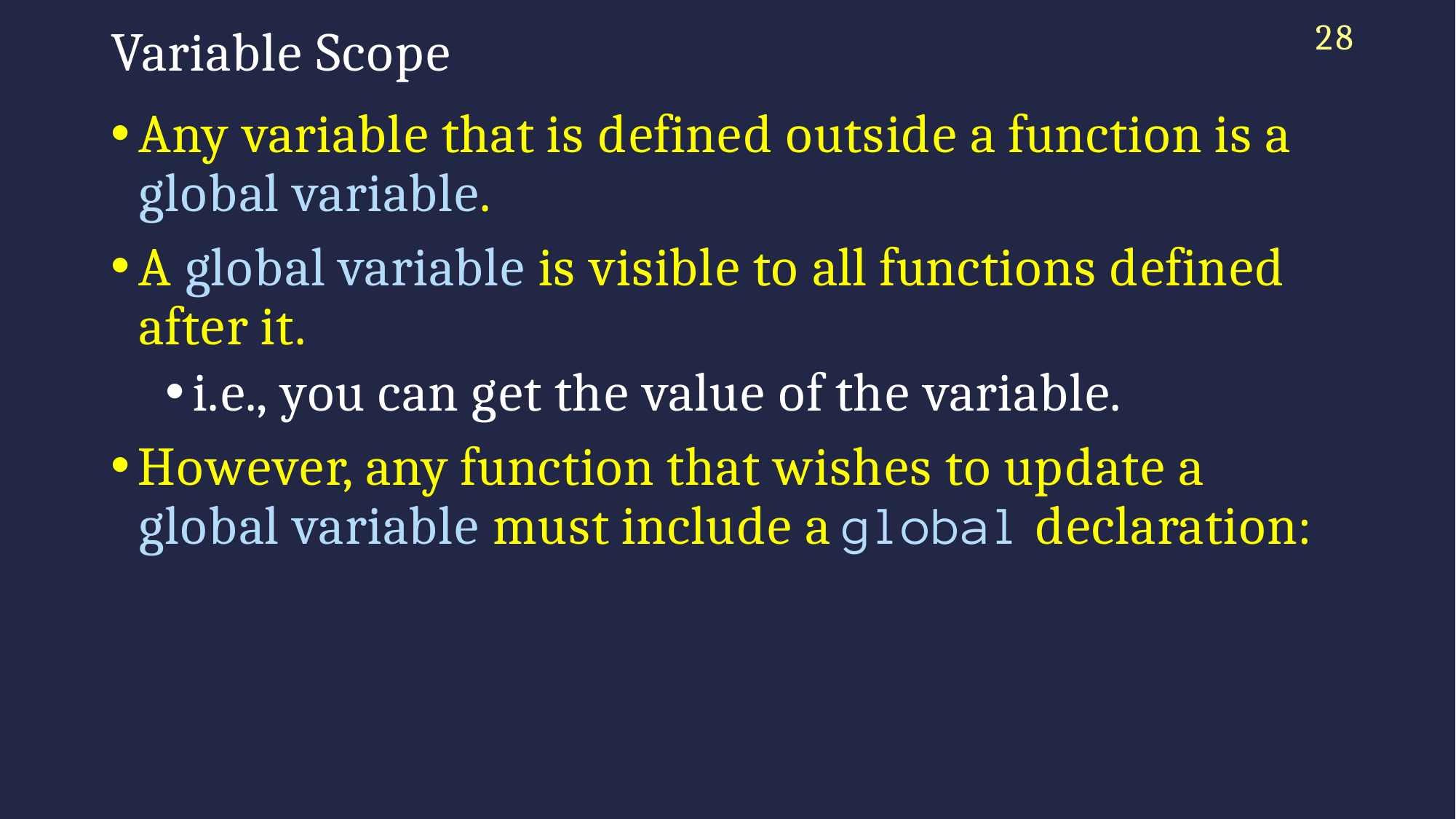

28
# Variable Scope
Any variable that is defined outside a function is a global variable.
A global variable is visible to all functions defined after it.
i.e., you can get the value of the variable.
However, any function that wishes to update a global variable must include a global declaration: